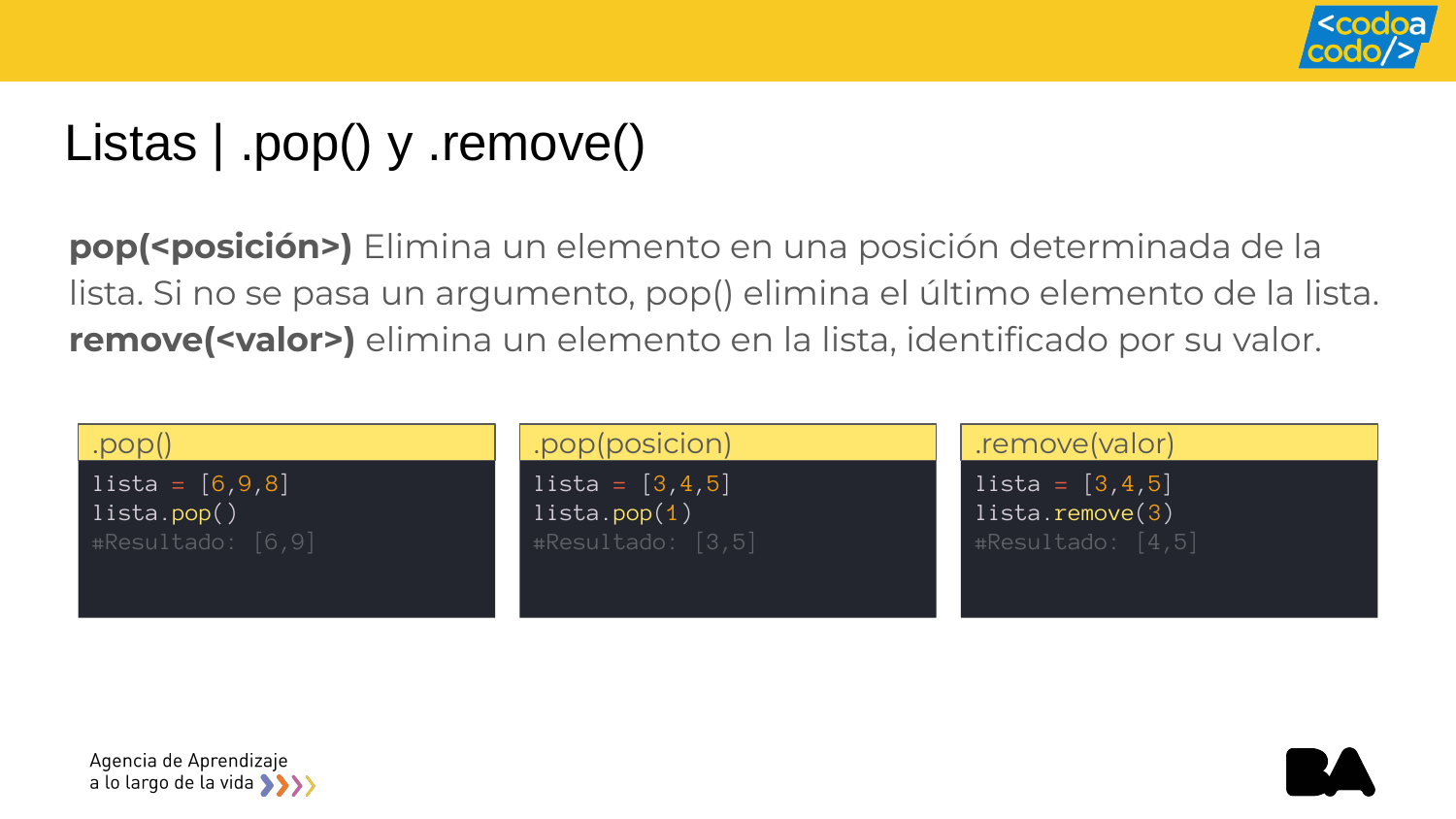

# Listas | .pop() y .remove()
pop(<posición>) Elimina un elemento en una posición determinada de la lista. Si no se pasa un argumento, pop() elimina el último elemento de la lista. remove(<valor>) elimina un elemento en la lista, identificado por su valor.

.pop()
.pop(posicion)
.remove(valor)
lista = [3,4,5]
lista.remove(3)
#Resultado: [4,5]

lista = [6,9,8]
lista.pop()
#Resultado: [6,9]

lista = [3,4,5]
lista.pop(1)
#Resultado: [3,5]